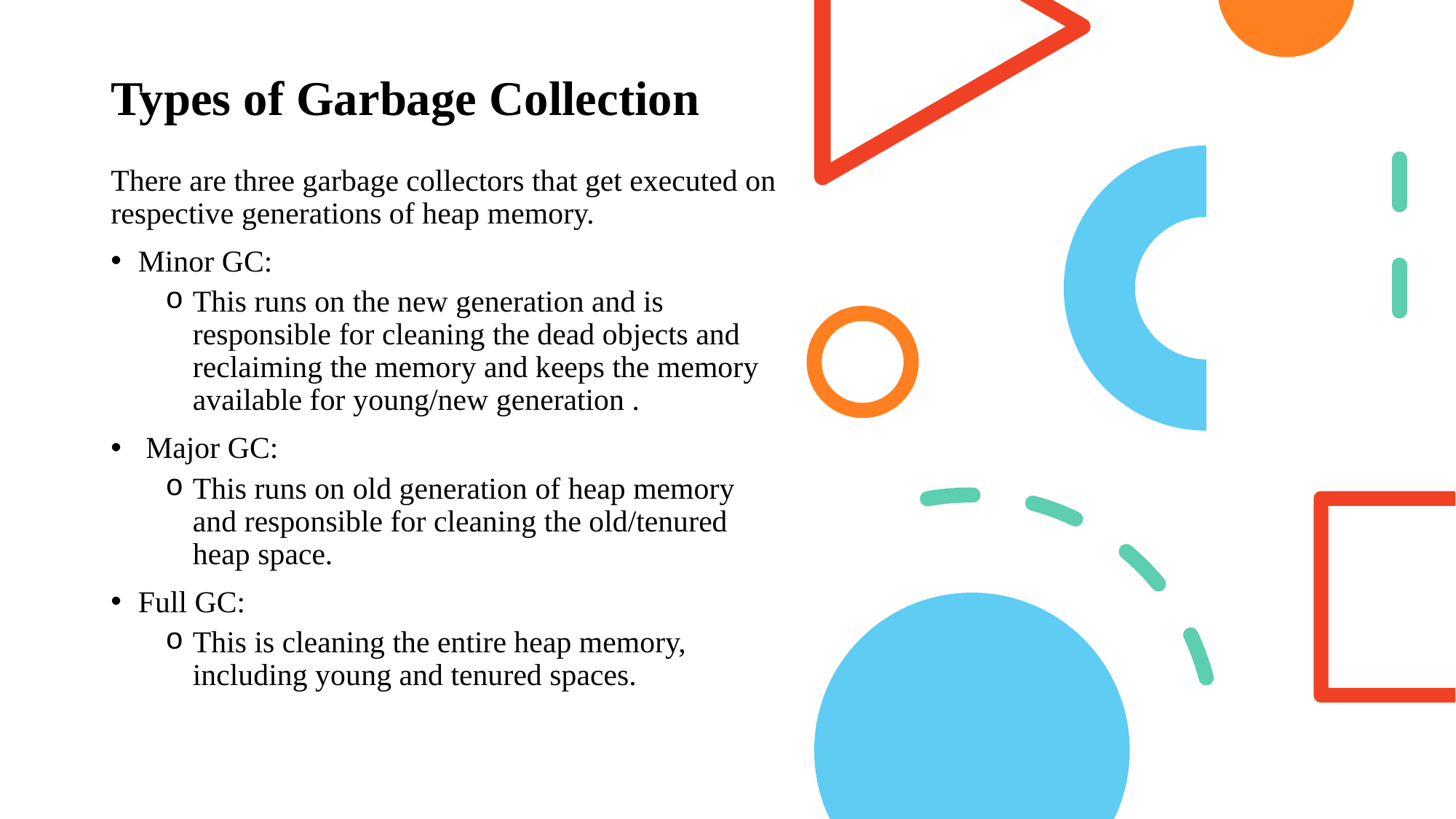

# Types of Garbage Collection

There are three garbage collectors that get executed on respective generations of heap memory.
Minor GC:
This runs on the new generation and is responsible for cleaning the dead objects and reclaiming the memory and keeps the memory available for young/new generation .
 Major GC:
This runs on old generation of heap memory and responsible for cleaning the old/tenured heap space.
Full GC:
This is cleaning the entire heap memory, including young and tenured spaces.